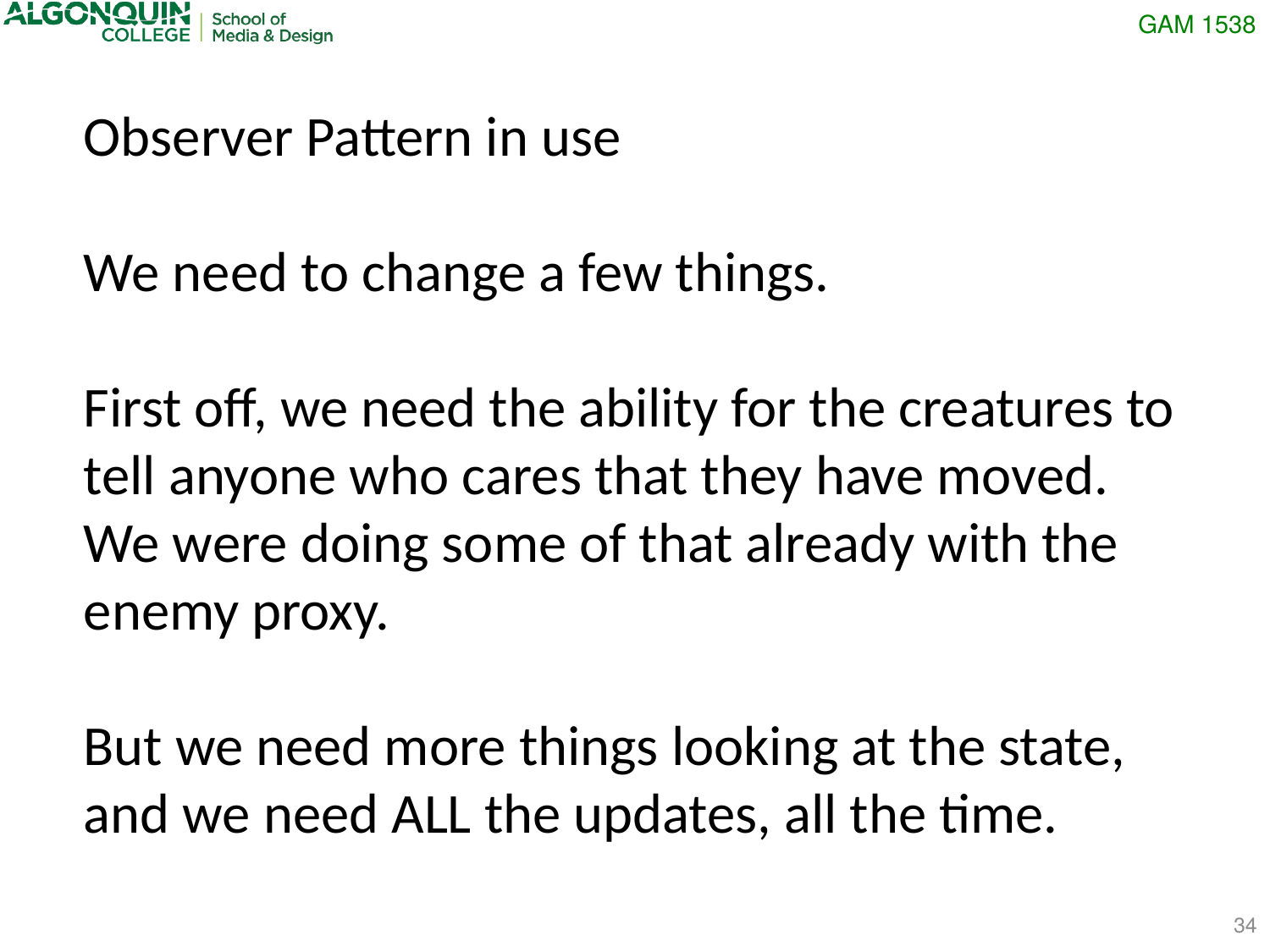

Observer Pattern in use

We need to change a few things.

First off, we need the ability for the creatures to tell anyone who cares that they have moved.  We were doing some of that already with the enemy proxy.

But we need more things looking at the state, and we need ALL the updates, all the time.
34